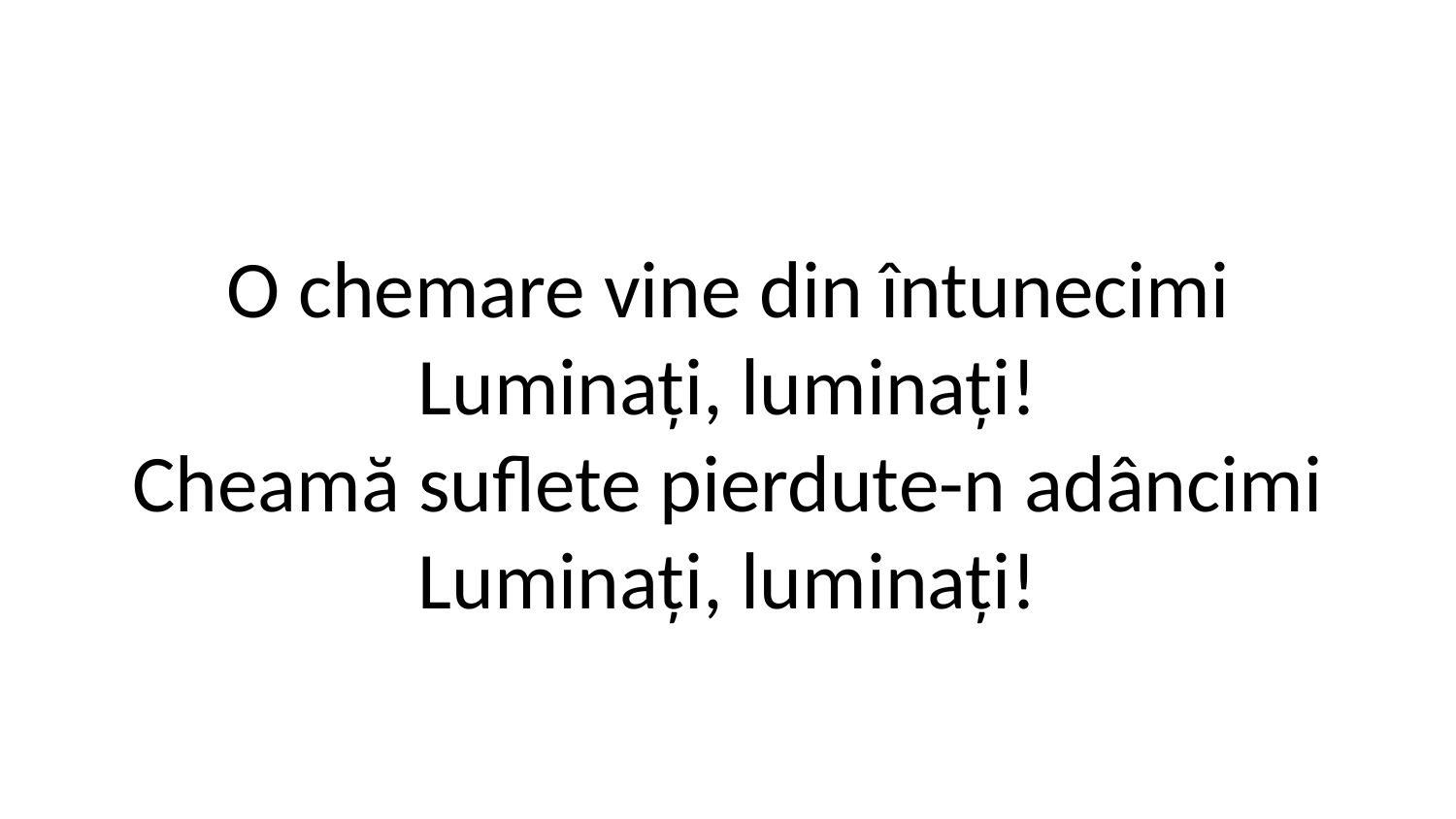

O chemare vine din întunecimi
Luminați, luminați!
Cheamă suflete pierdute-n adâncimi
Luminați, luminați!